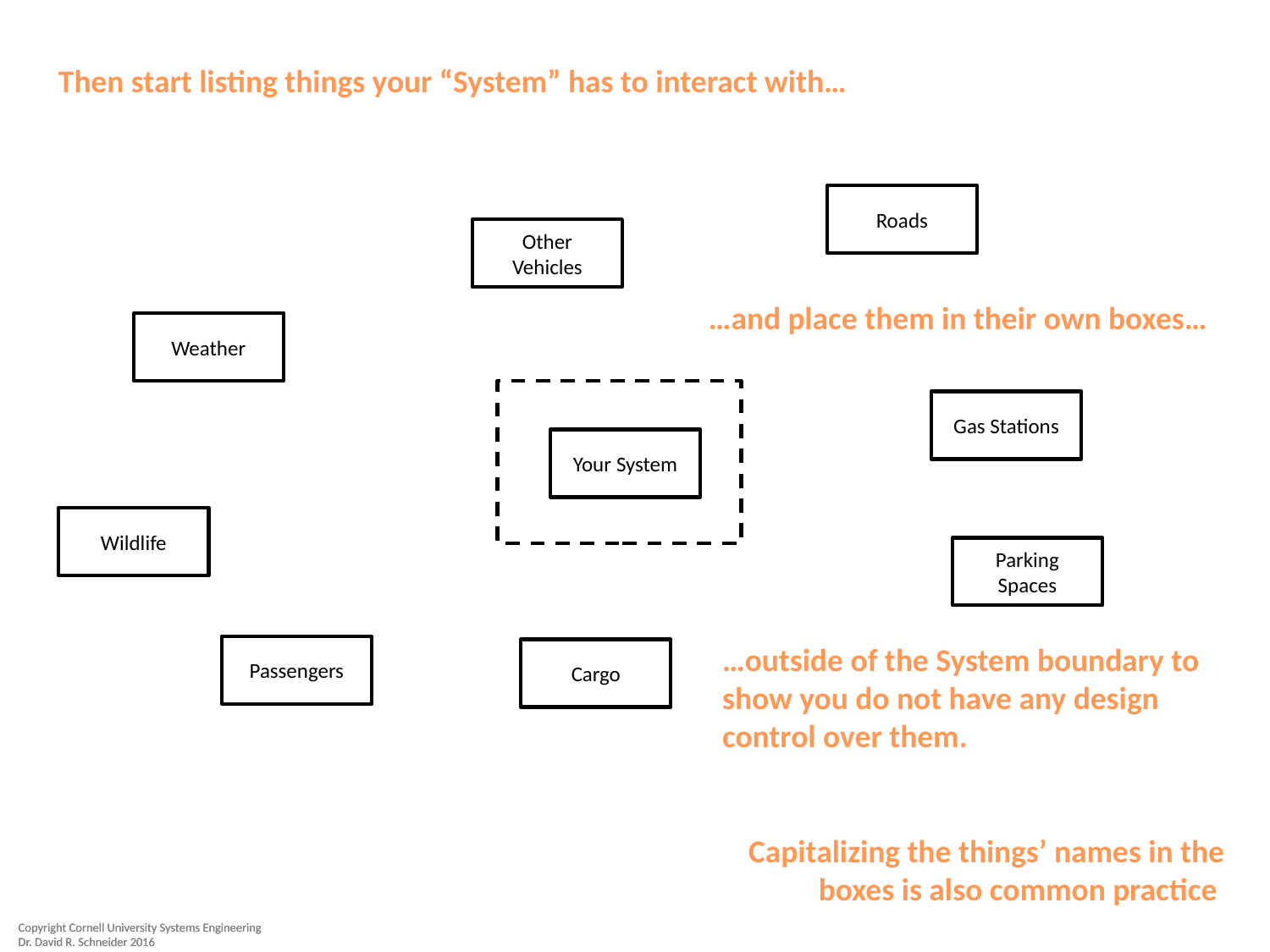

Then start listing things your “System” has to interact with…
Roads
Other Vehicles
…and place them in their own boxes…
Weather

Gas Stations
Your System
Wildlife
Parking Spaces
…outside of the System boundary to show you do not have any design control over them.
Passengers
Cargo
Capitalizing the things’ names in the boxes is also common practice